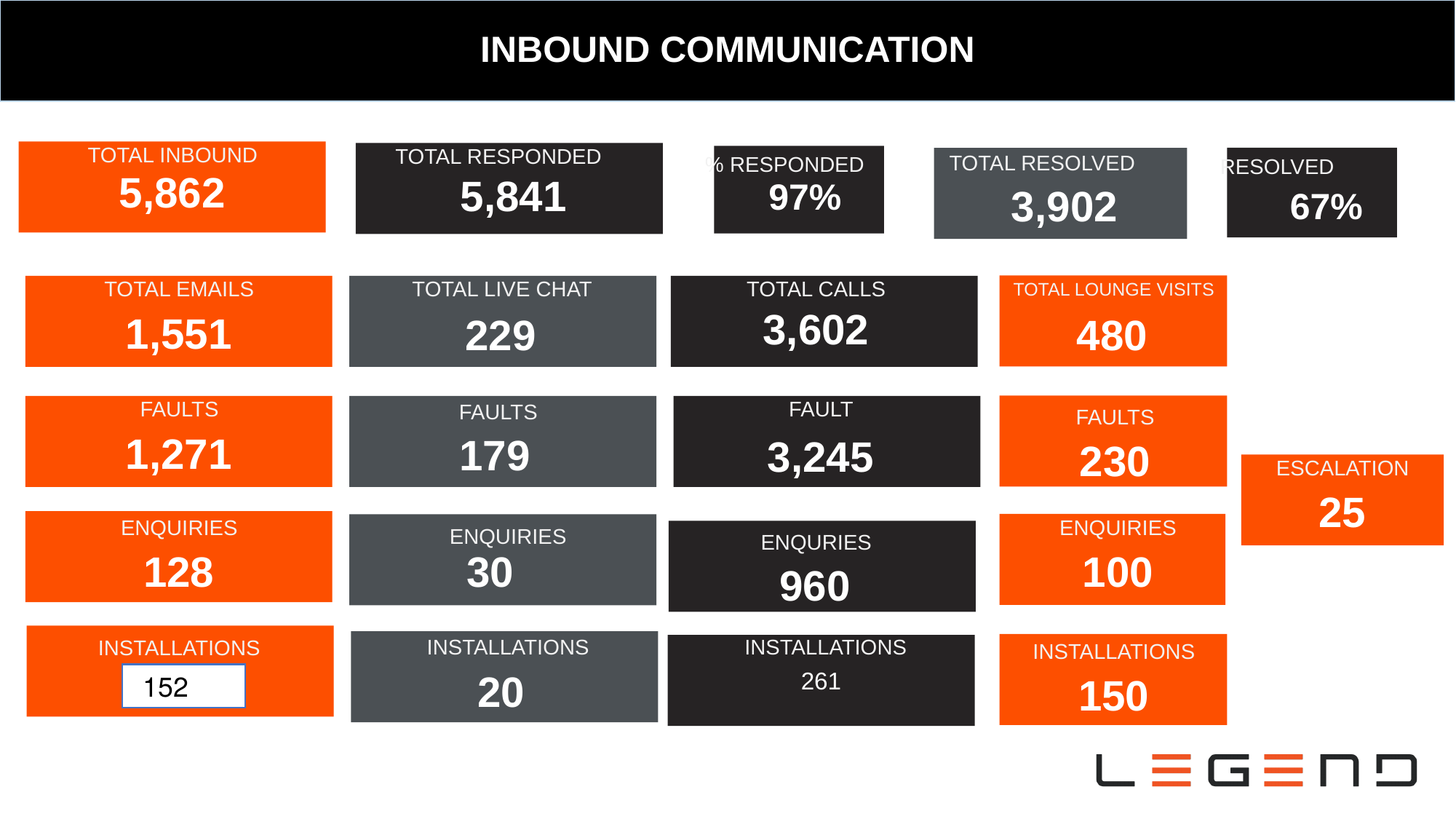

INBOUND COMMUNICATION
TOTAL INBOUND

6
TOTAL RESPONDED

5,841

% RESPONDED
97%
TOTAL RESOLVED

3,902

RESOLVED
5,862
67%
TOTAL EMAILS
TOTAL LIVE CHAT
TOTAL CALLS
TOTAL LOUNGE VISITS

10,000

3,602
1,551
229
480
FAULTS
FAULT
FAULTS

10,000

FAULTS
1,271
179
 3,245
230
ESCALATION

25
ENQUIRIES
ENQUIRIES

10,000

ENQUIRIES

ENQURIES
128
30
100
960

2
INSTALLATIONS
INSTALLATIONS
INSTALLATIONS

10,000

261
INSTALLATIONS
20
  152
150